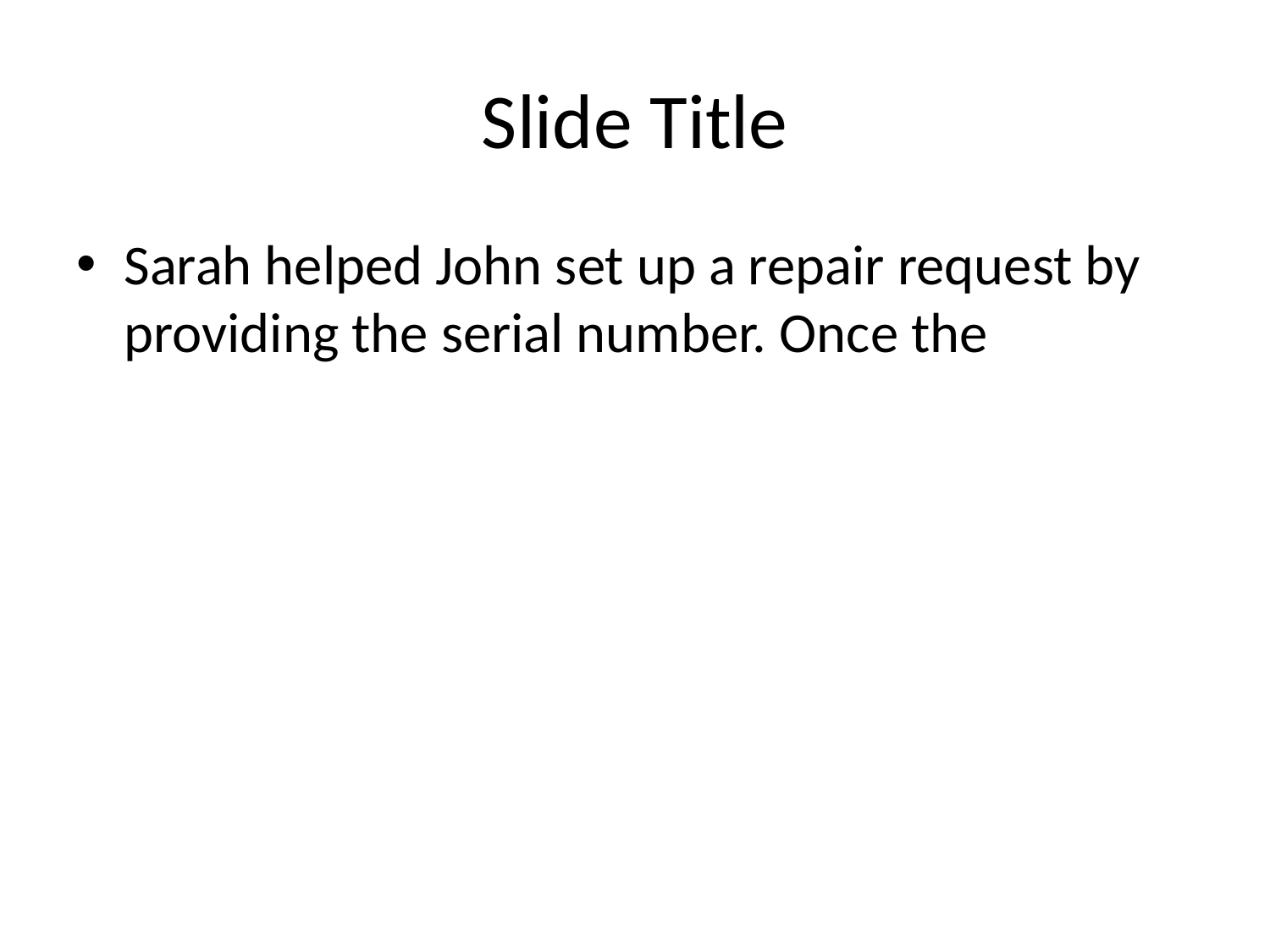

# Slide Title
Sarah helped John set up a repair request by providing the serial number. Once the